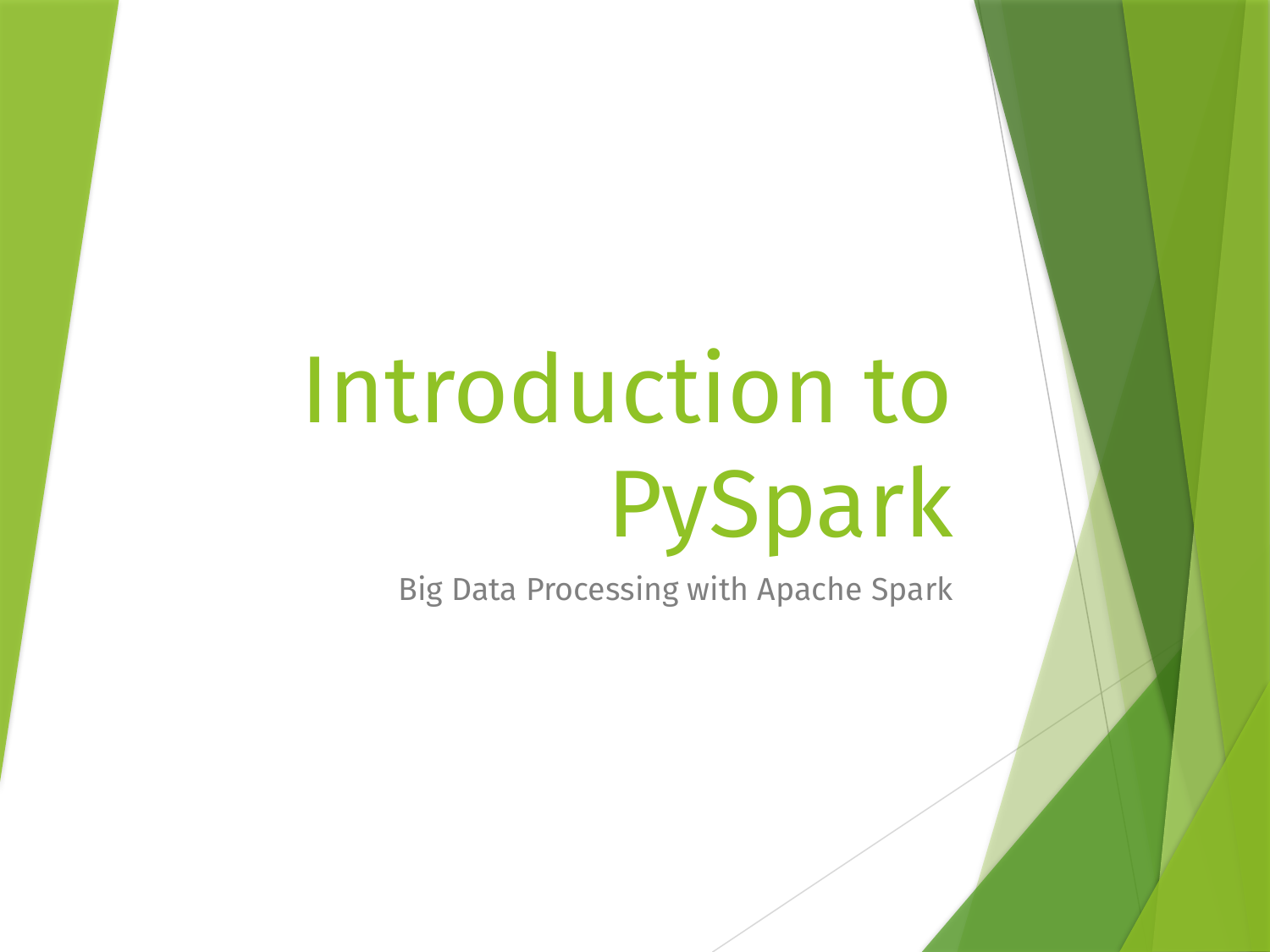

# Introduction to PySpark
Big Data Processing with Apache Spark